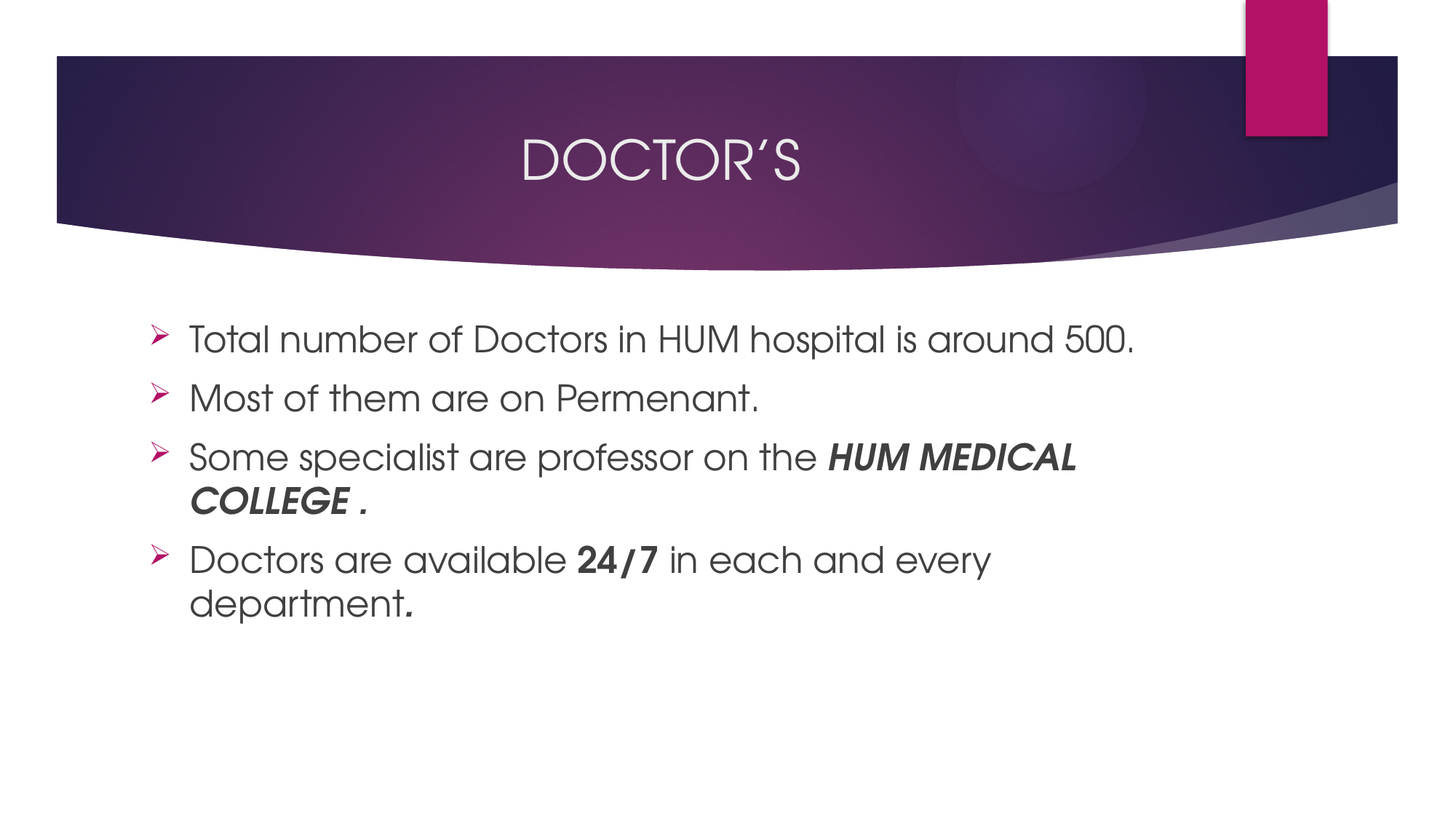

# DOCTOR’S
Total number of Doctors in HUM hospital is around 500.
Most of them are on Permenant.
Some specialist are professor on the HUM MEDICAL COLLEGE .
Doctors are available 24/7 in each and every department.